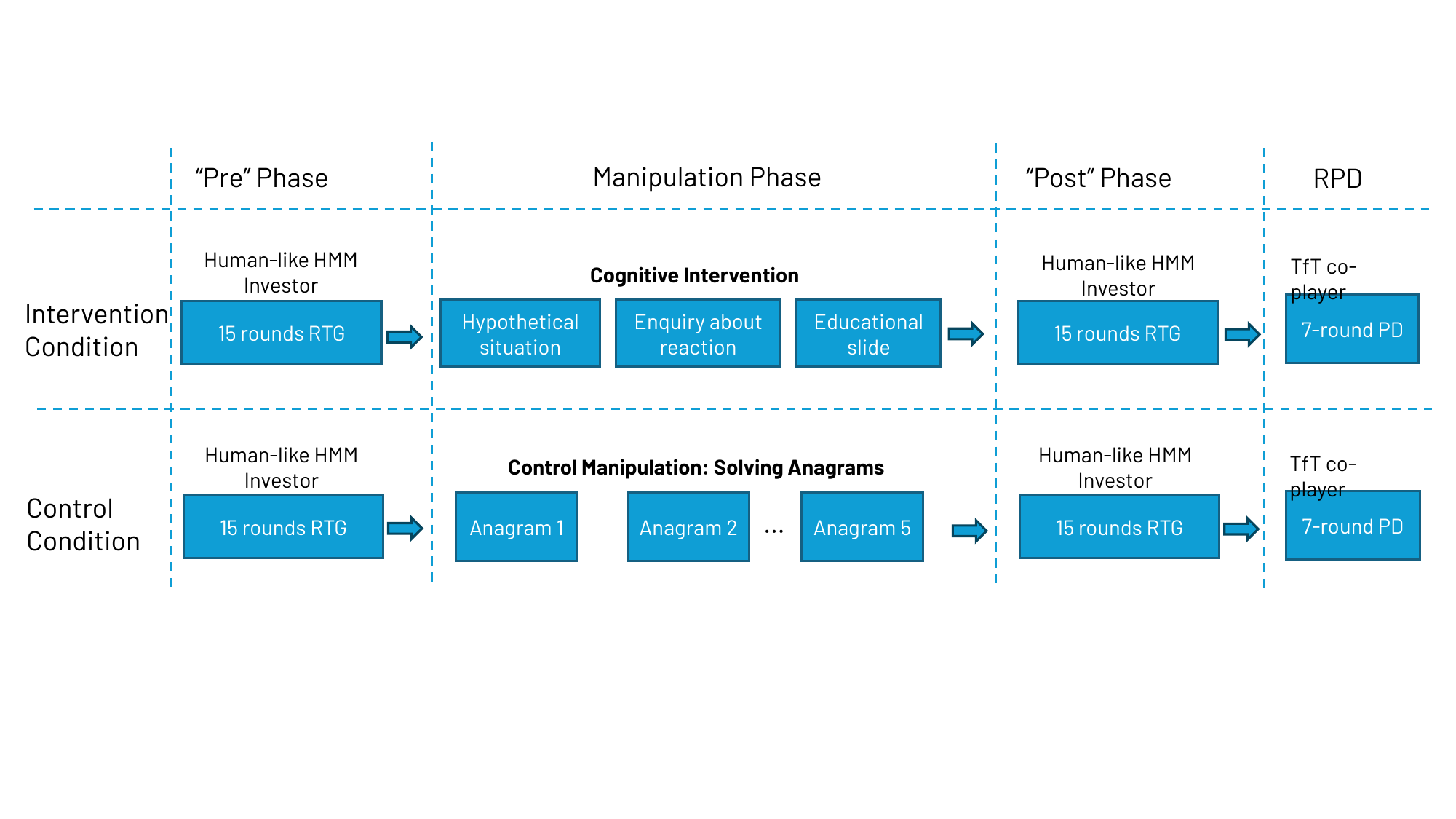

Manipulation Phase
“Pre” Phase
“Post” Phase
RPD

Human-like HMM Investor
Human-like HMM Investor
TfT co-player
Cognitive Intervention
Intervention Condition
7-round PD
Hypothetical situation
Enquiry about reaction
Educational slide
15 rounds RTG
15 rounds RTG

Human-like HMM Investor
Human-like HMM Investor
TfT co-player
Control Manipulation: Solving Anagrams
Control Condition
7-round PD
Anagram 1
Anagram 2
Anagram 5
15 rounds RTG
15 rounds RTG
…